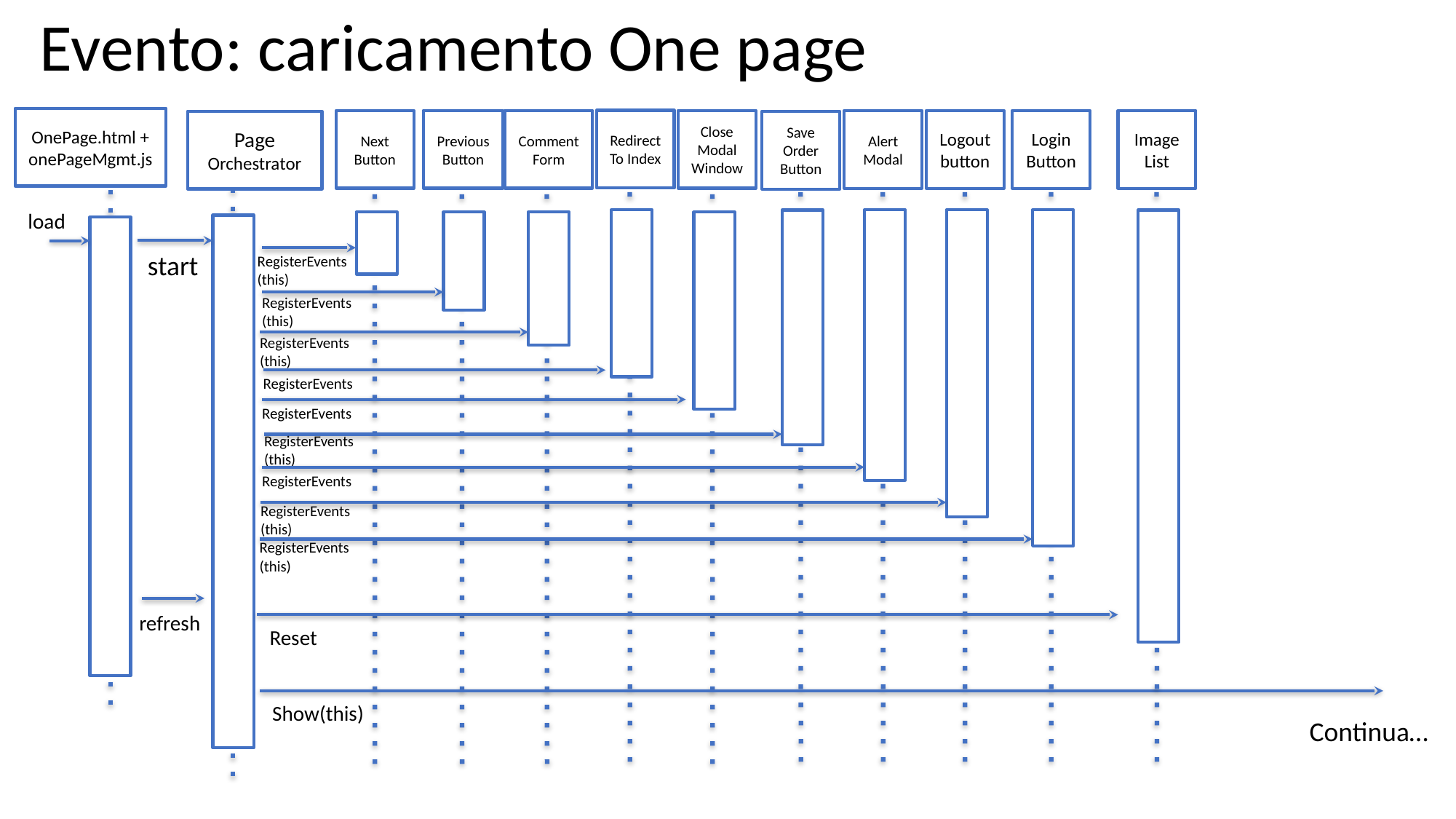

# Evento: caricamento One page
OnePage.html + onePageMgmt.js
Redirect To Index
Next Button
Previous Button
Comment Form
Close Modal Window
Alert Modal
Logout button
Login Button
Image List
Page
Orchestrator
Save Order Button
load

start
RegisterEvents (this)
RegisterEvents (this)
RegisterEvents (this)
RegisterEvents
RegisterEvents
RegisterEvents (this)
RegisterEvents
RegisterEvents (this)
RegisterEvents (this)
refresh
Reset
Show(this)
Continua…